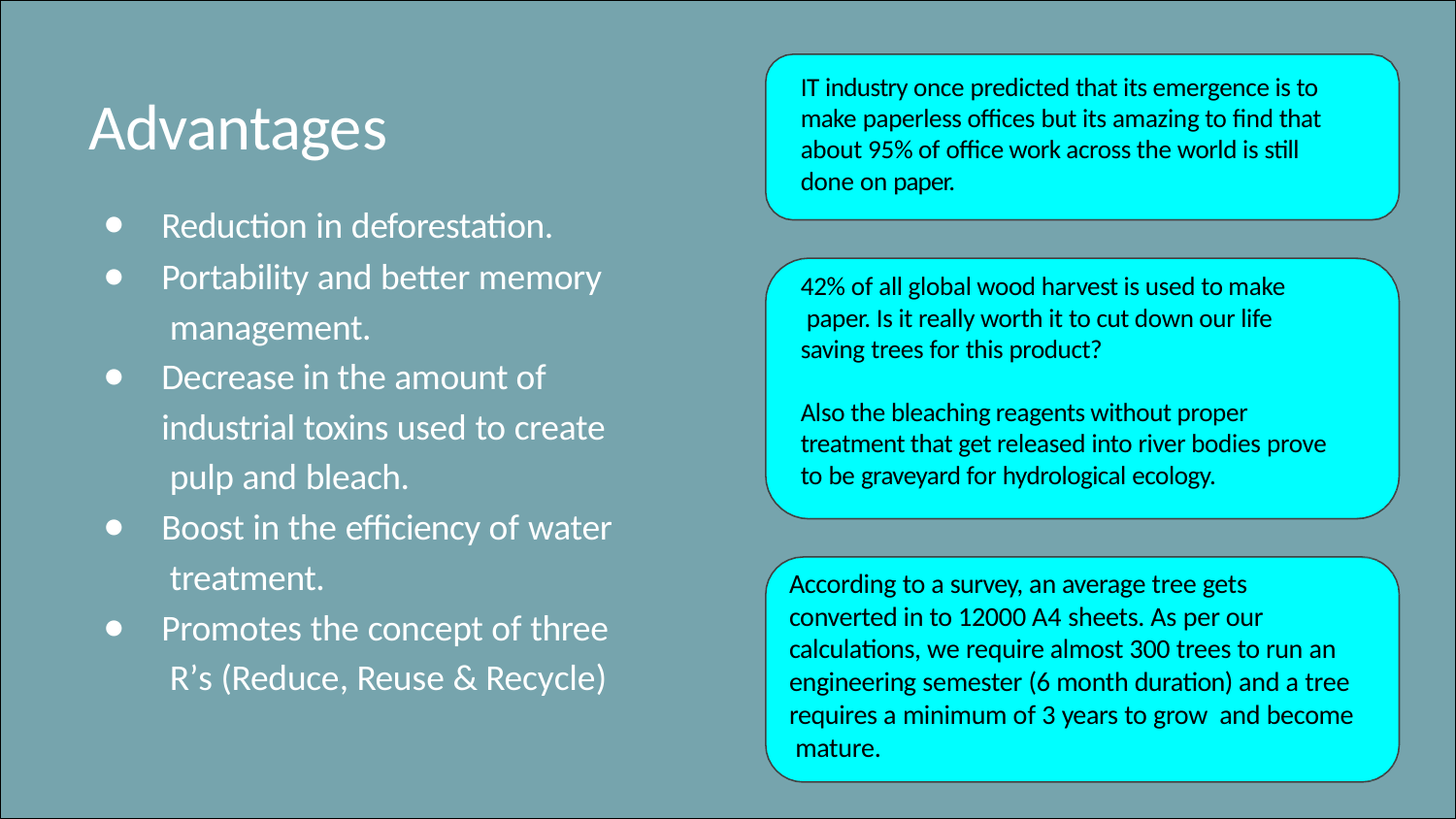

IT industry once predicted that its emergence is to  make paperless offices but its amazing to find that  about 95% of office work across the world is still  done on paper.
# Advantages
Reduction in deforestation.
Portability and better memory  management.
Decrease in the amount of  industrial toxins used to create  pulp and bleach.
Boost in the efficiency of water  treatment.
Promotes the concept of three  R’s (Reduce, Reuse & Recycle)

42% of all global wood harvest is used to make  paper. Is it really worth it to cut down our life  saving trees for this product?

Also the bleaching reagents without proper  treatment that get released into river bodies prove  to be graveyard for hydrological ecology.

According to a survey, an average tree gets  converted in to 12000 A4 sheets. As per our  calculations, we require almost 300 trees to run an  engineering semester (6 month duration) and a tree  requires a minimum of 3 years to grow and become  mature.